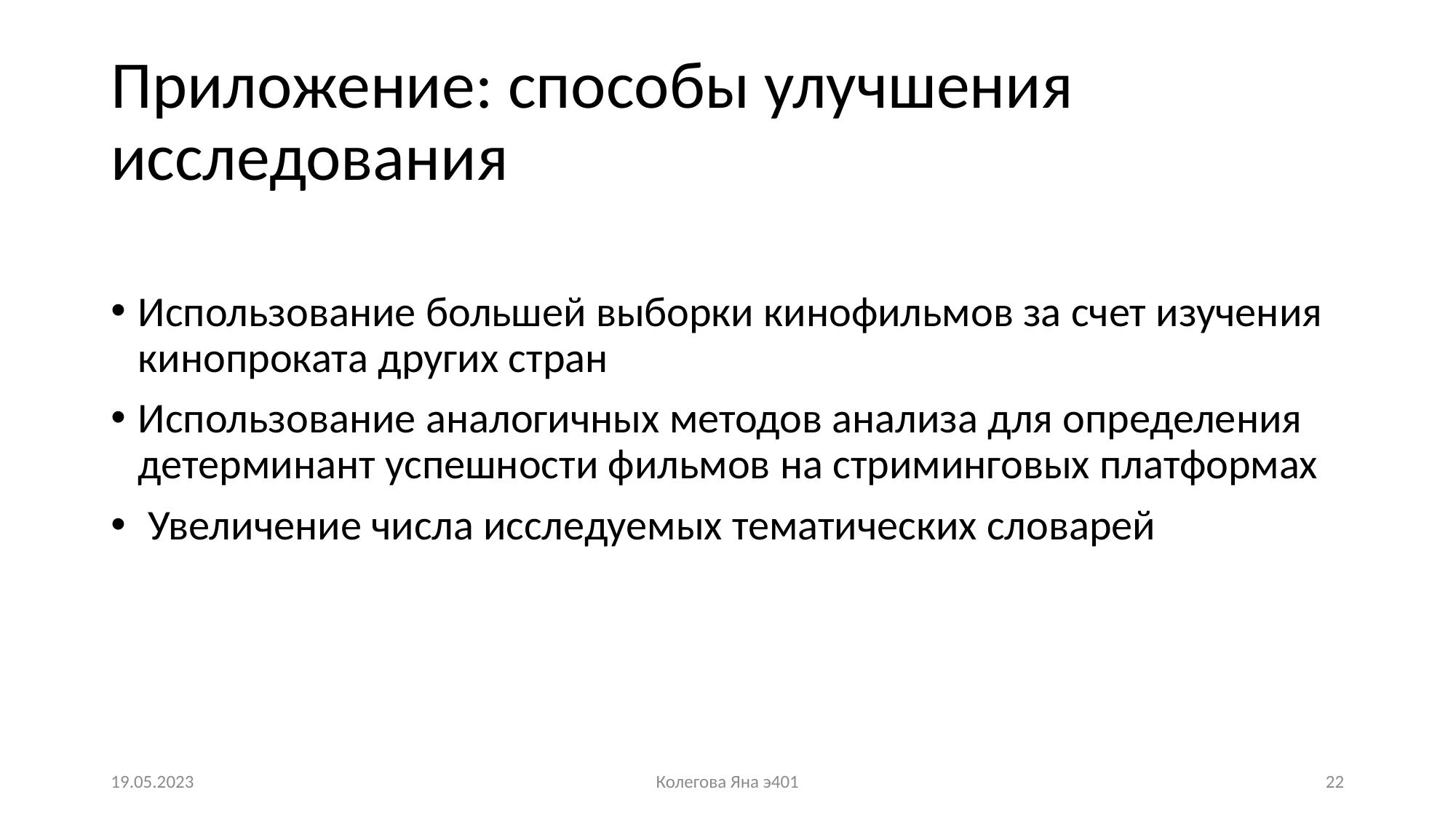

# Приложение: способы улучшения исследования

Использование большей выборки кинофильмов за счет изучения кинопроката других стран
Использование аналогичных методов анализа для определения детерминант успешности фильмов на стриминговых платформах
 Увеличение числа исследуемых тематических словарей

19.05.2023
Колегова Яна э401
22